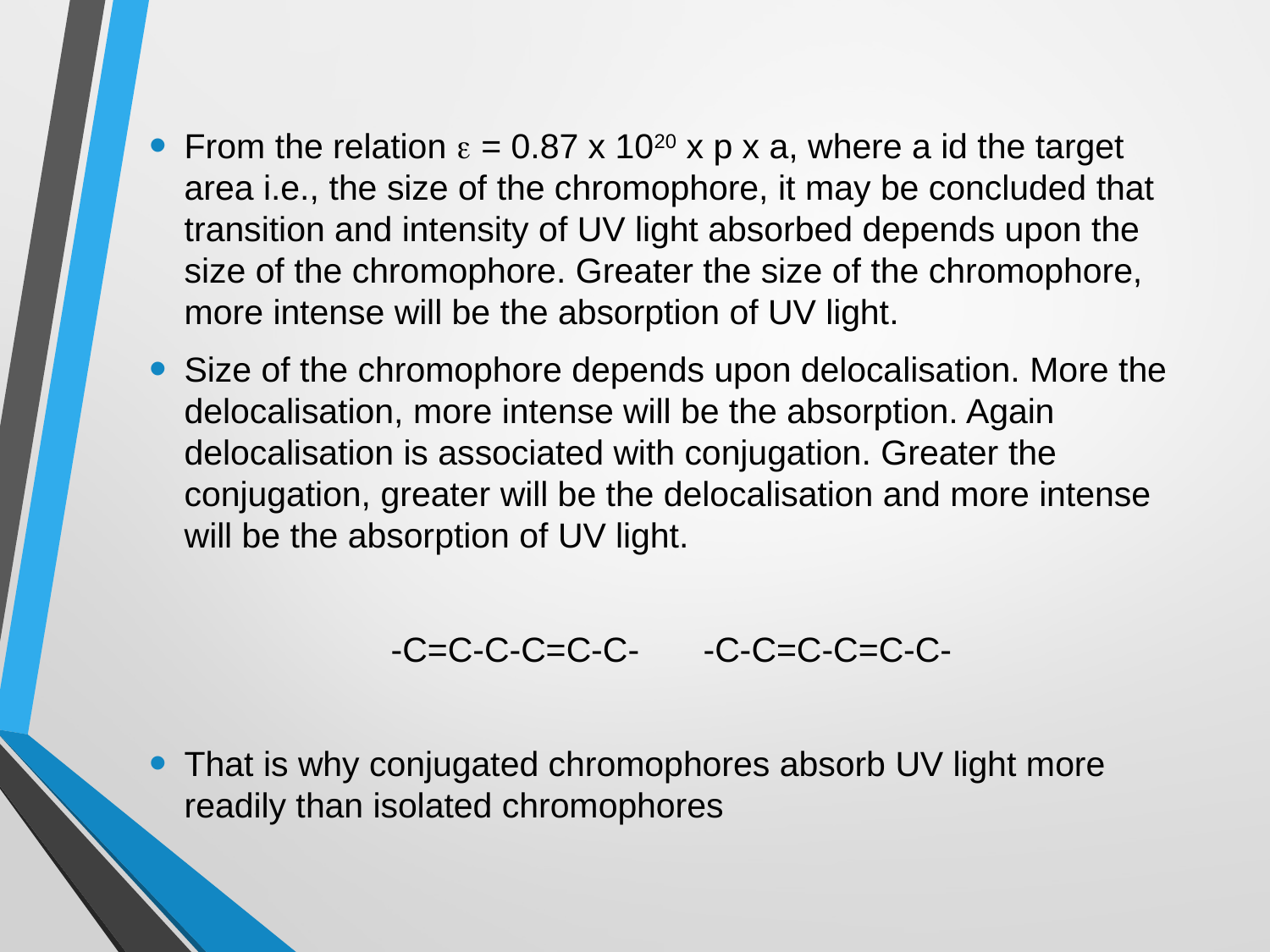

From the relation ε = 0.87 x 1020 x p x a, where a id the target area i.e., the size of the chromophore, it may be concluded that transition and intensity of UV light absorbed depends upon the size of the chromophore. Greater the size of the chromophore, more intense will be the absorption of UV light.
Size of the chromophore depends upon delocalisation. More the delocalisation, more intense will be the absorption. Again delocalisation is associated with conjugation. Greater the conjugation, greater will be the delocalisation and more intense will be the absorption of UV light.

-C=C-C-C=C-C-		-C-C=C-C=C-C-

That is why conjugated chromophores absorb UV light more readily than isolated chromophores